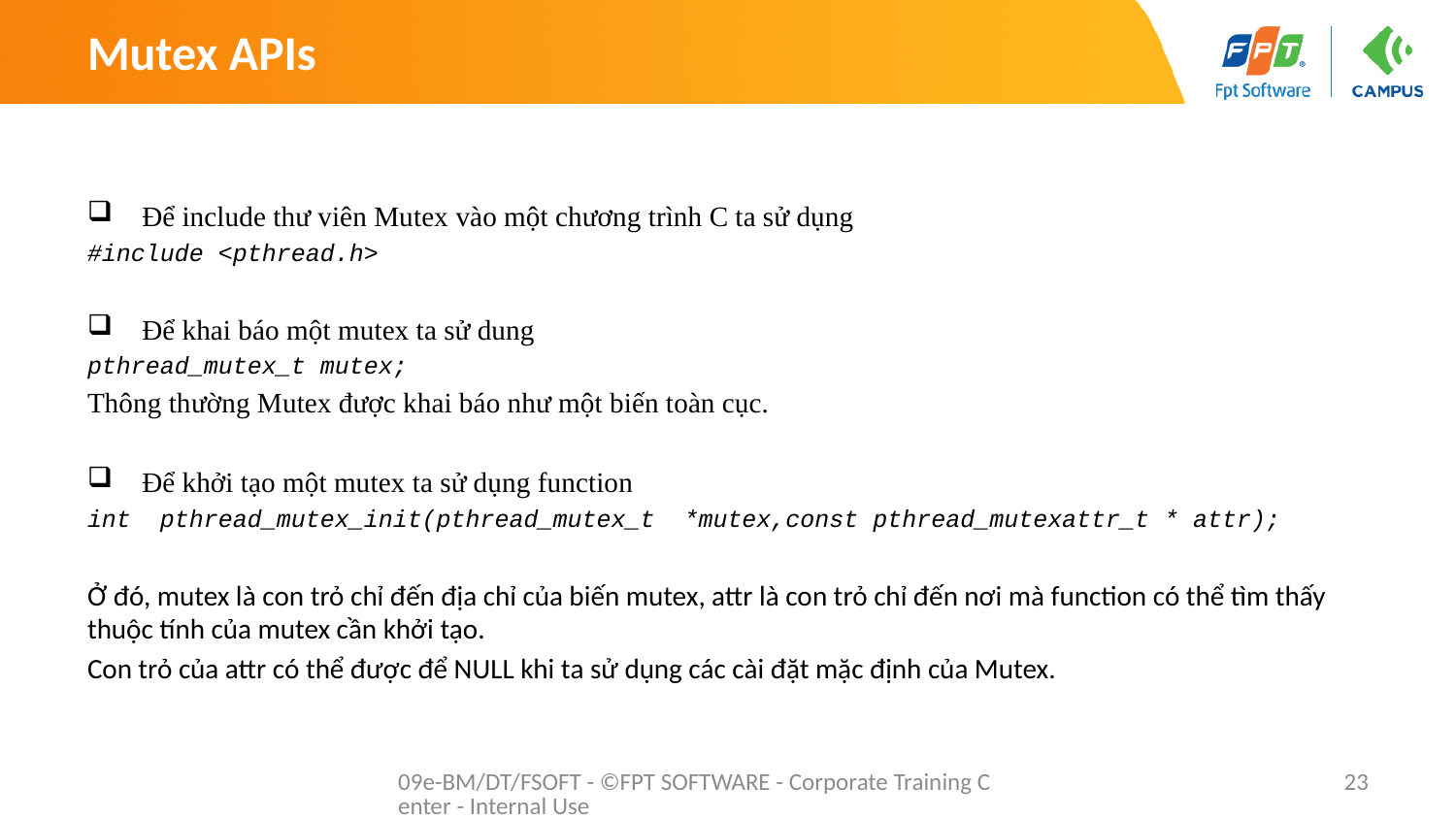

# Mutex APIs
Để include thư viên Mutex vào một chương trình C ta sử dụng
#include <pthread.h>

Để khai báo một mutex ta sử dung
pthread_mutex_t mutex;
Thông thường Mutex được khai báo như một biến toàn cục.

Để khởi tạo một mutex ta sử dụng function
int  pthread_mutex_init(pthread_mutex_t  *mutex,const pthread_mutexattr_t * attr);

Ở đó, mutex là con trỏ chỉ đến địa chỉ của biến mutex, attr là con trỏ chỉ đến nơi mà function có thể tìm thấy thuộc tính của mutex cần khởi tạo.
Con trỏ của attr có thể được để NULL khi ta sử dụng các cài đặt mặc định của Mutex.
09e-BM/DT/FSOFT - ©FPT SOFTWARE - Corporate Training Center - Internal Use
23